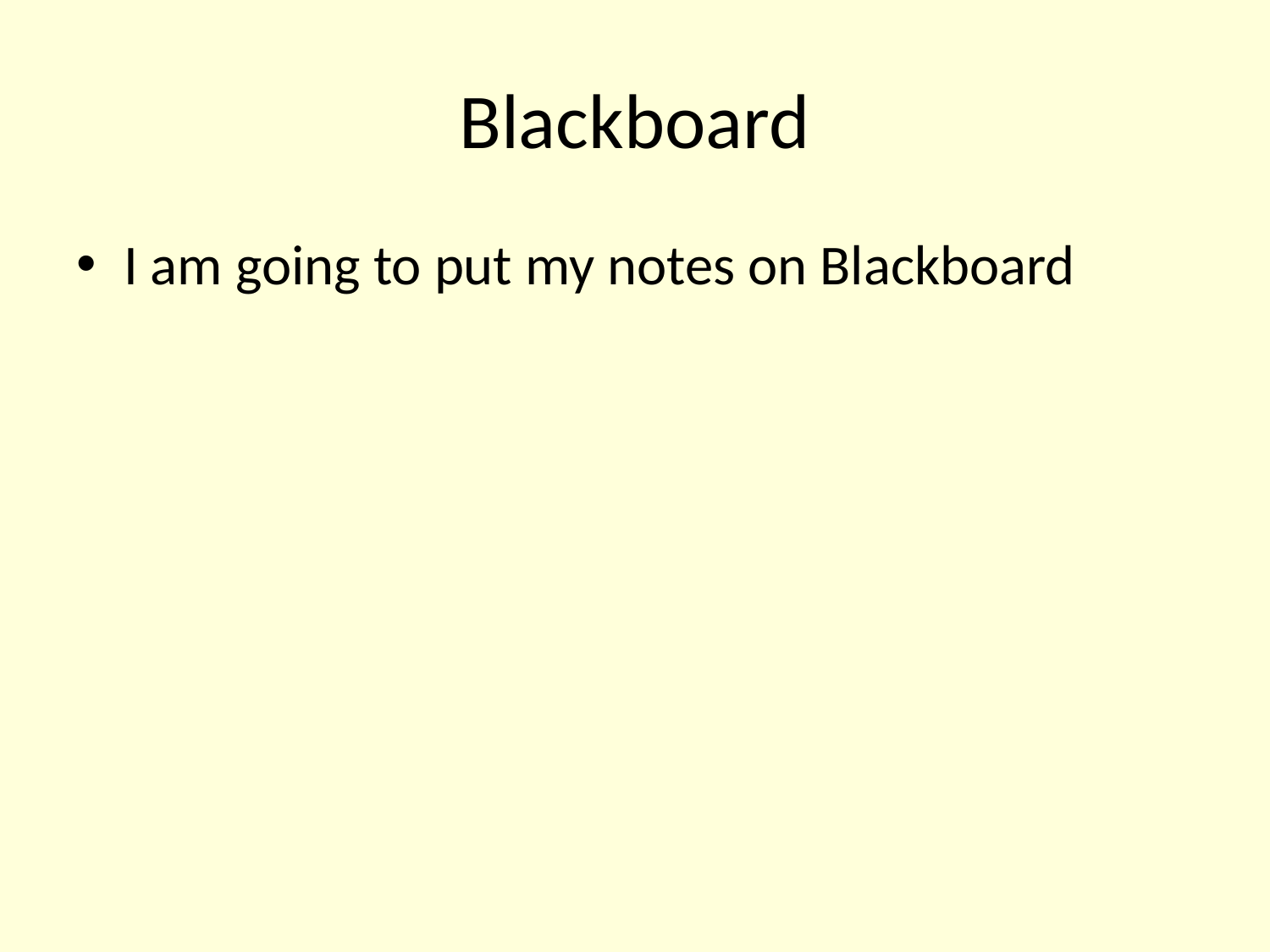

# Blackboard
I am going to put my notes on Blackboard